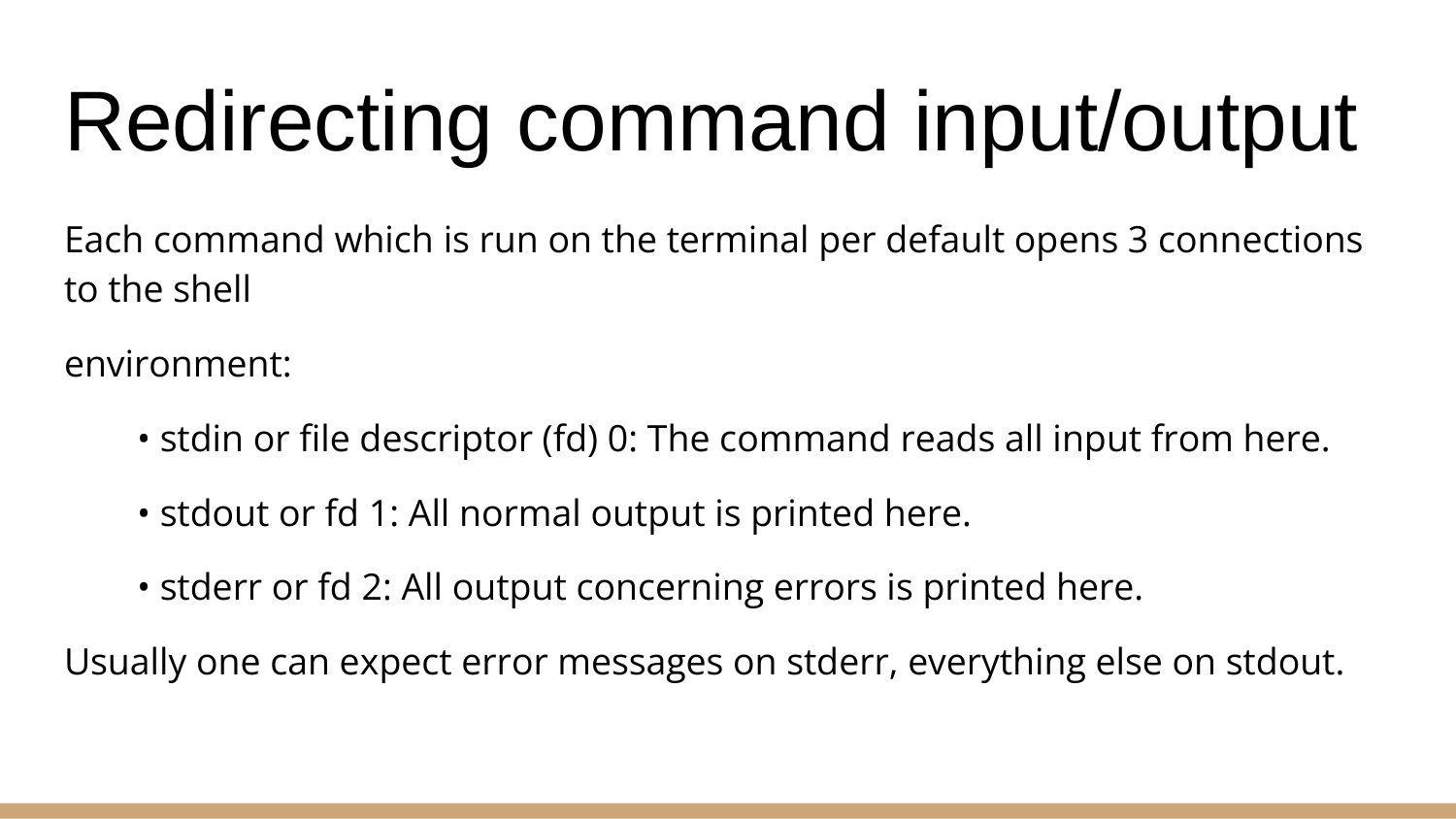

# Redirecting command input/output
Each command which is run on the terminal per default opens 3 connections to the shell
environment:
• stdin or file descriptor (fd) 0: The command reads all input from here.
• stdout or fd 1: All normal output is printed here.
• stderr or fd 2: All output concerning errors is printed here.
Usually one can expect error messages on stderr, everything else on stdout.